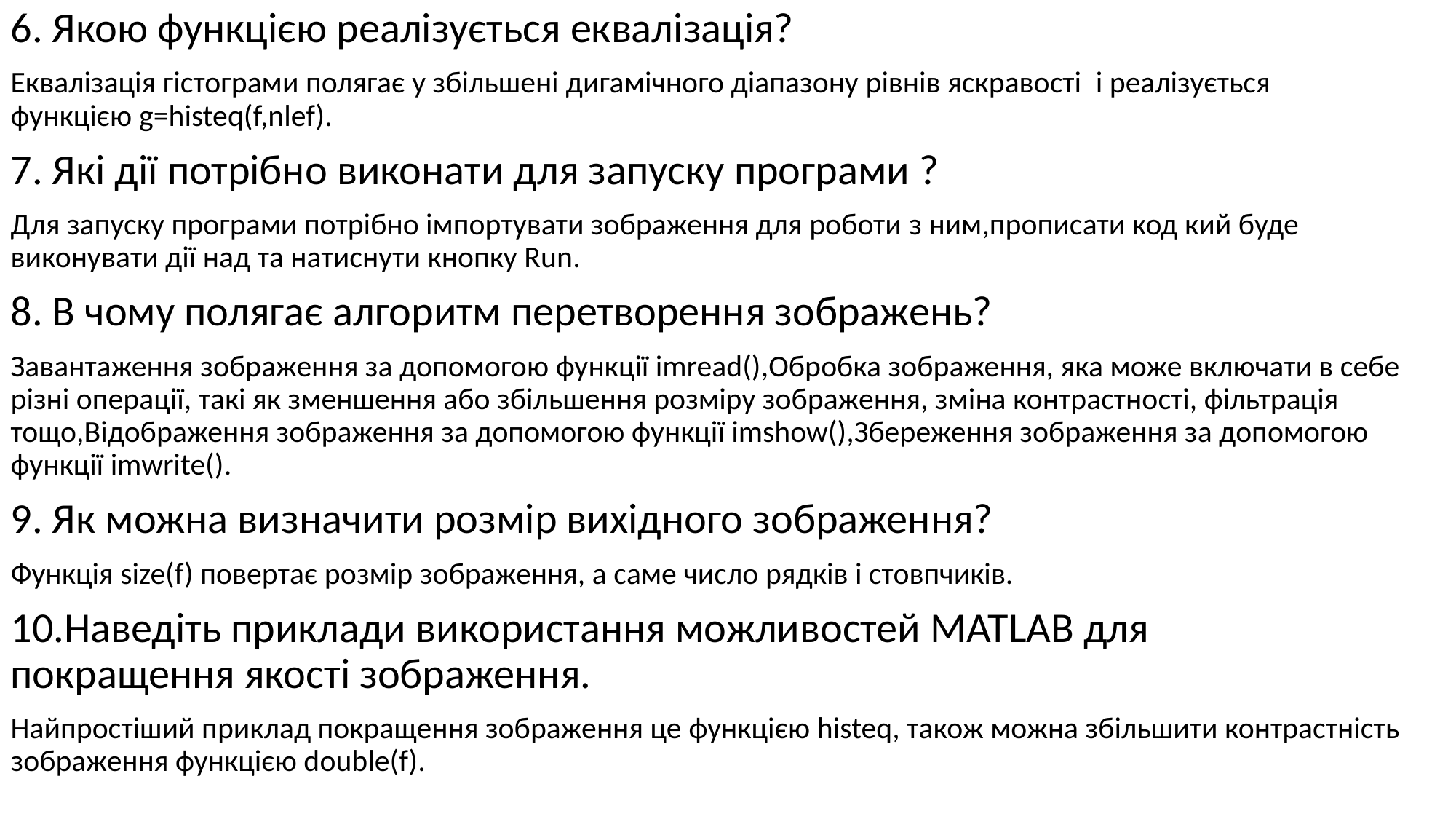

6. Якою функцією реалізується еквалізація?
Еквалізація гістограми полягає у збільшені дигамічного діапазону рівнів яскравості  і реалізується функцією g=histeq(f,nlef).
7. Які дії потрібно виконати для запуску програми ?
Для запуску програми потрібно імпортувати зображення для роботи з ним,прописати код кий буде виконувати дії над та натиснути кнопку Run.
8. В чому полягає алгоритм перетворення зображень?
Завантаження зображення за допомогою функції imread(),Обробка зображення, яка може включати в себе різні операції, такі як зменшення або збільшення розміру зображення, зміна контрастності, фільтрація тощо,Відображення зображення за допомогою функції imshow(),Збереження зображення за допомогою функції imwrite().
9. Як можна визначити розмір вихідного зображення?
Функція size(f) повертає розмір зображення, а саме число рядків і стовпчиків.
10.Наведіть приклади використання можливостей MATLAB для покращення якості зображення.
Найпростіший приклад покращення зображення це функцією histeq, також можна збільшити контрастність зображення функцією double(f).